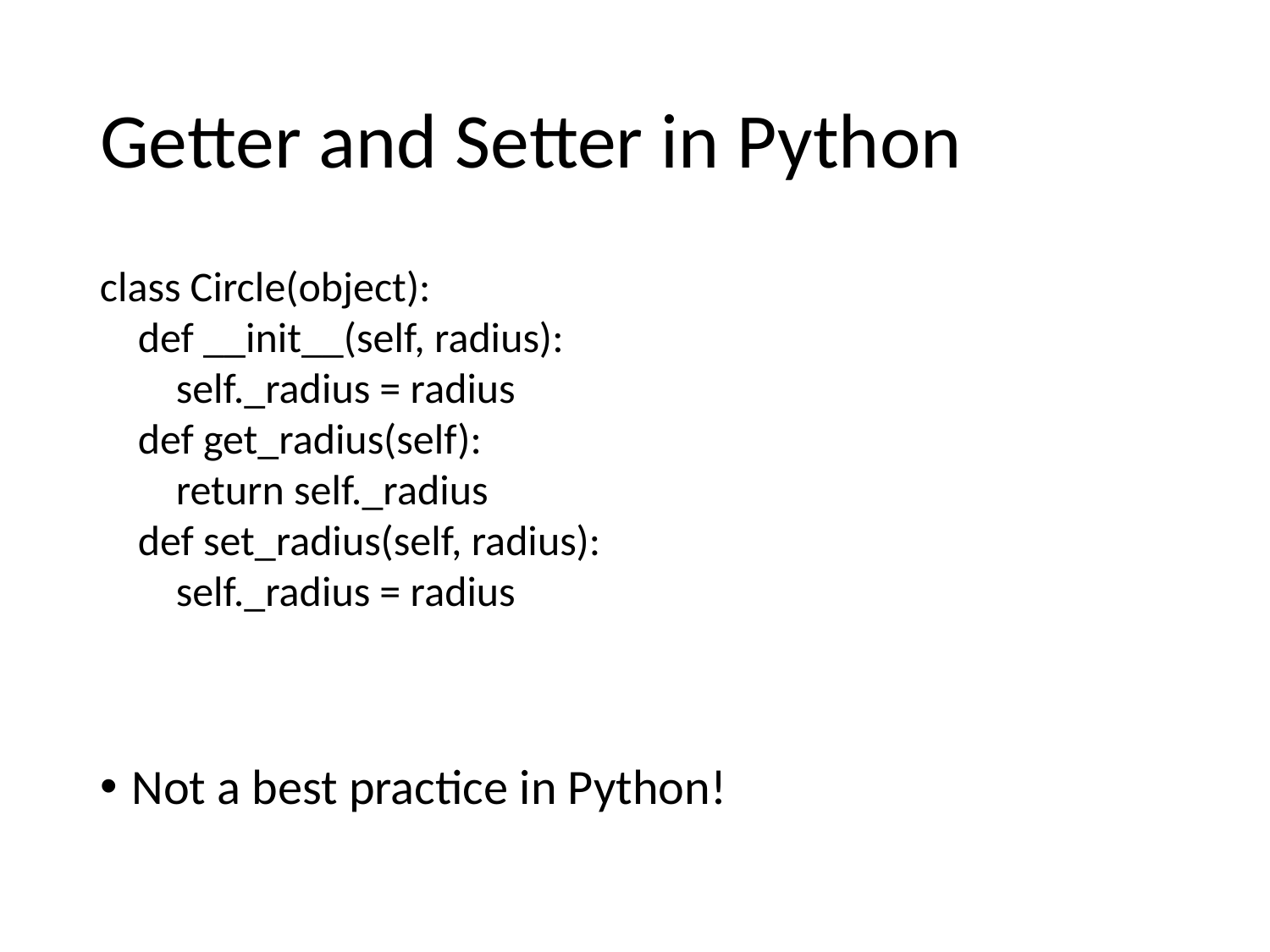

# Getter and Setter in Python

Not a best practice in Python!
class Circle(object):
    def __init__(self, radius):
        self._radius = radius
    def get_radius(self):
        return self._radius
    def set_radius(self, radius):
        self._radius = radius